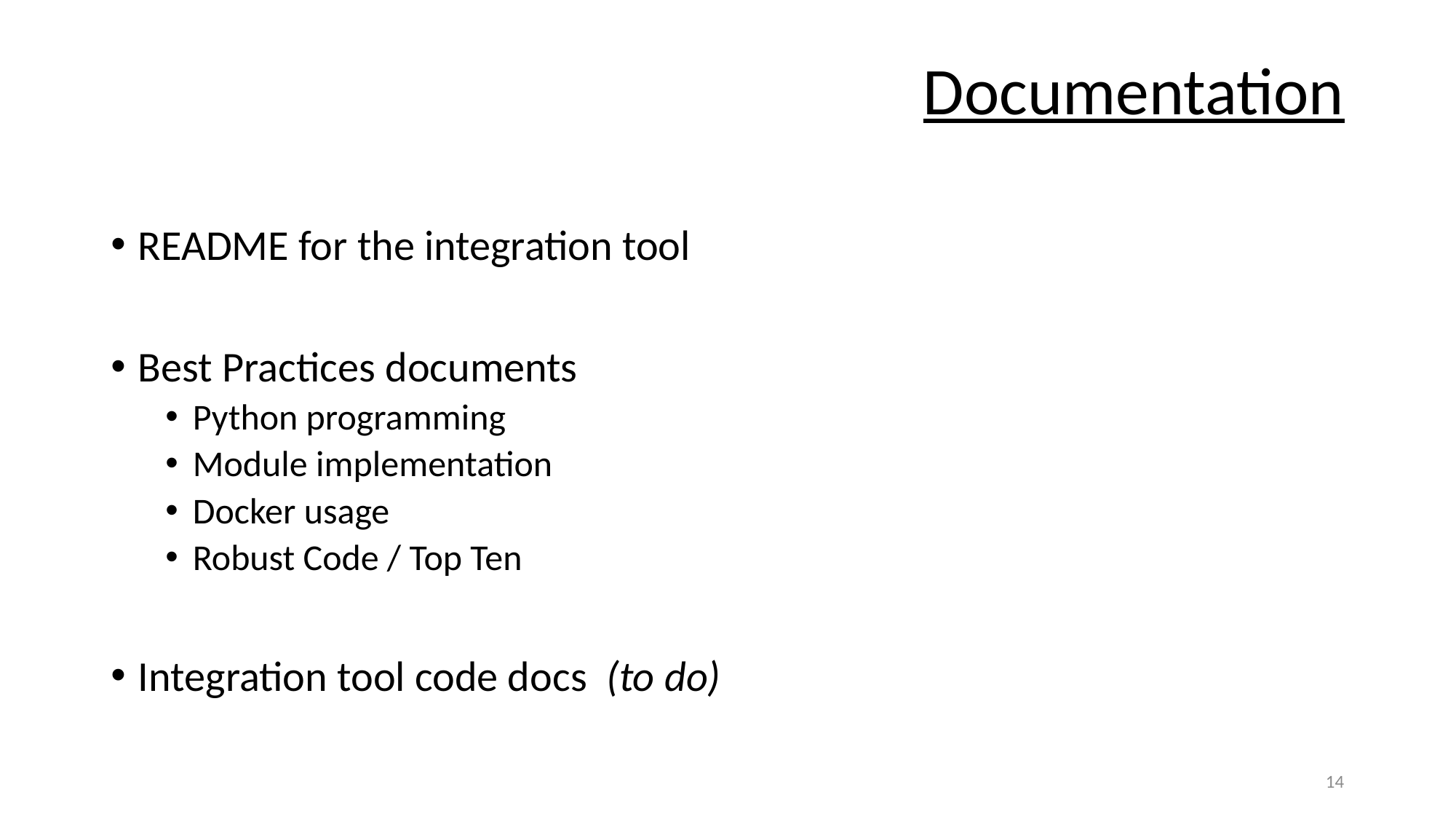

# Documentation
README for the integration tool

Best Practices documents
Python programming
Module implementation
Docker usage
Robust Code / Top Ten

Integration tool code docs  (to do)
14